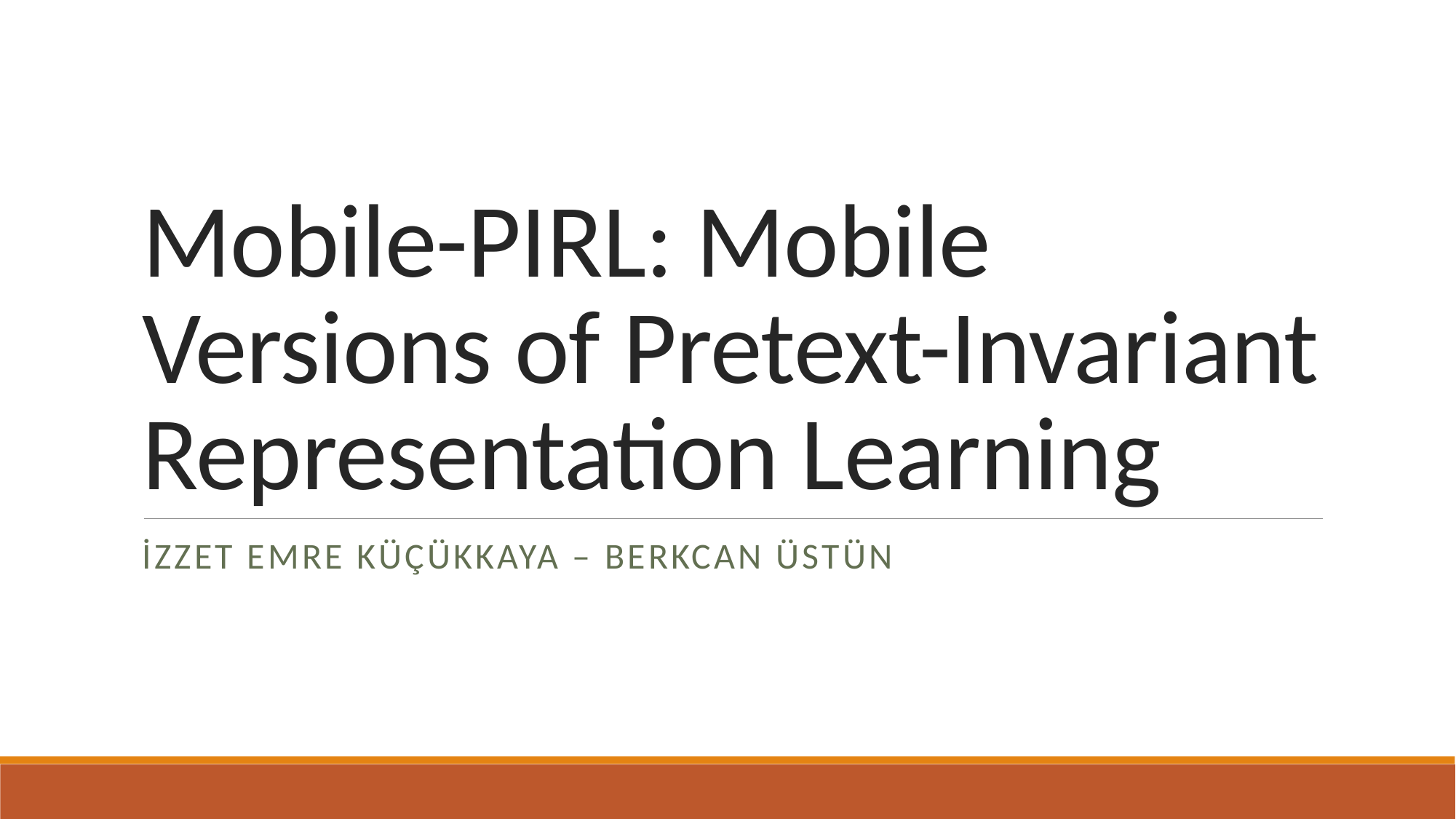

# Mobile-PIRL: Mobile Versions of Pretext-Invariant Representation Learning
İzzet Emre Küçükkaya – Berkcan Üstün